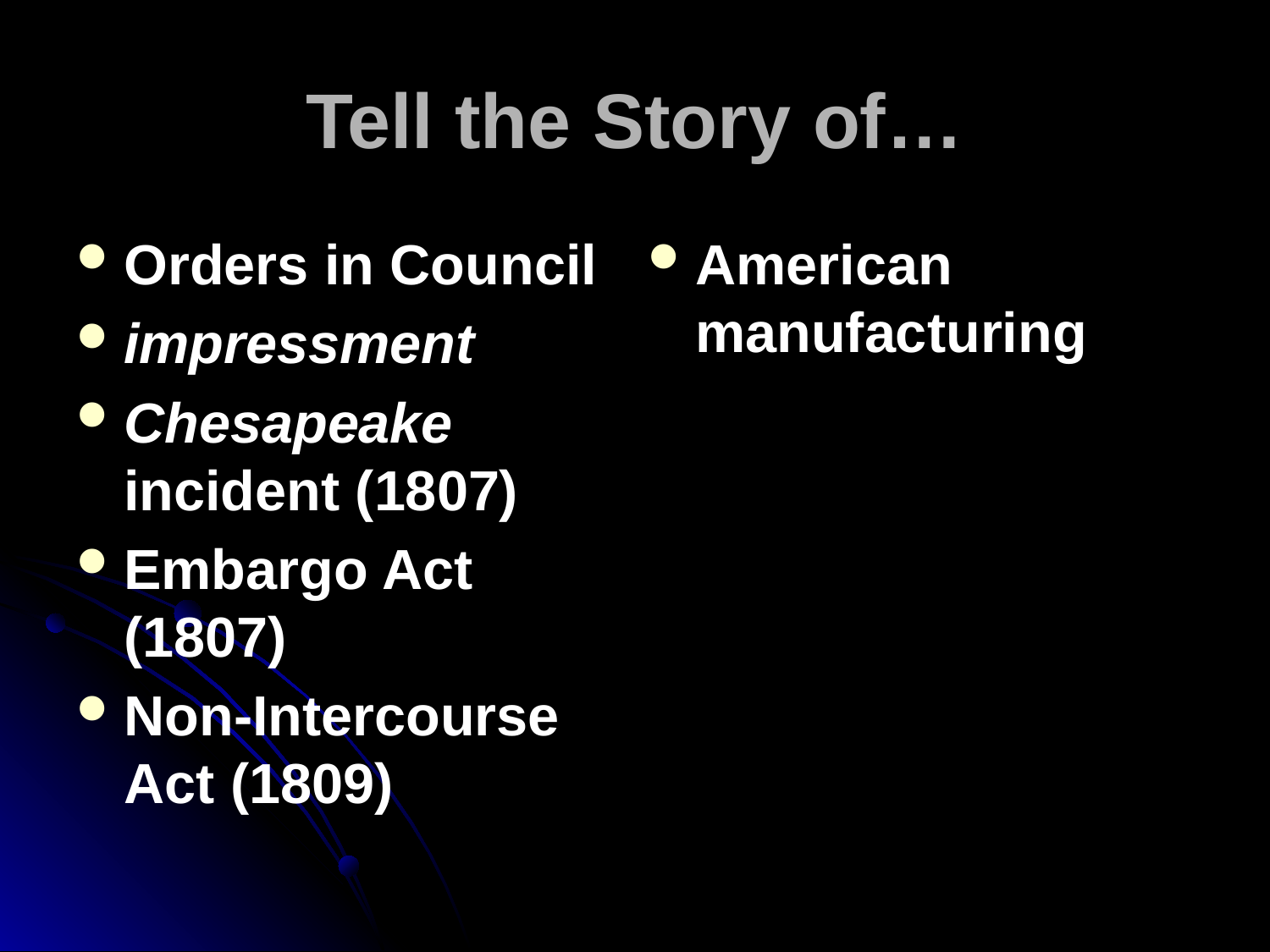

# Tell the Story of…
Orders in Council
impressment
Chesapeake incident (1807)
Embargo Act (1807)
Non-Intercourse Act (1809)
American manufacturing